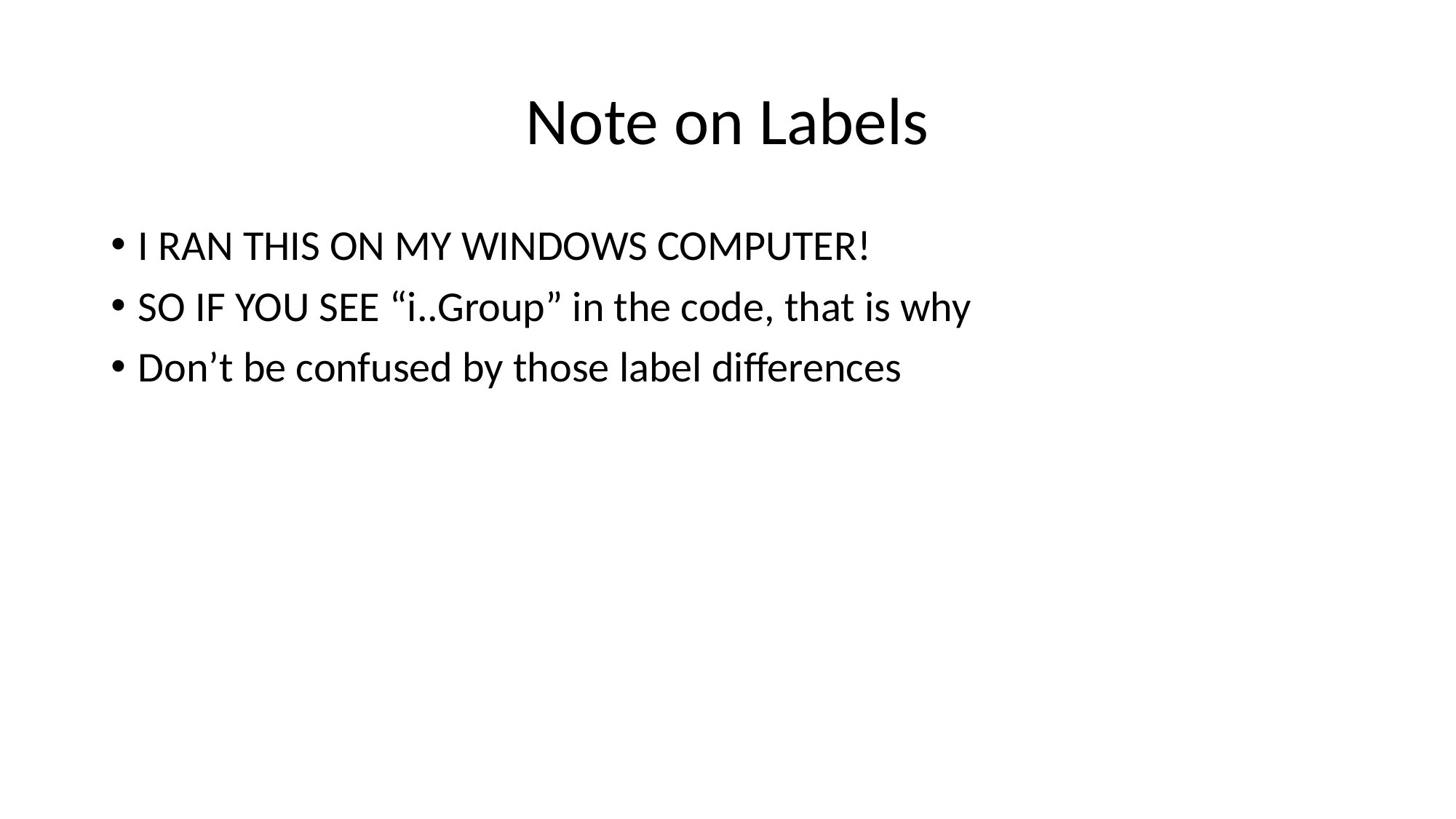

# Note on Labels
I RAN THIS ON MY WINDOWS COMPUTER!
SO IF YOU SEE “i..Group” in the code, that is why
Don’t be confused by those label differences